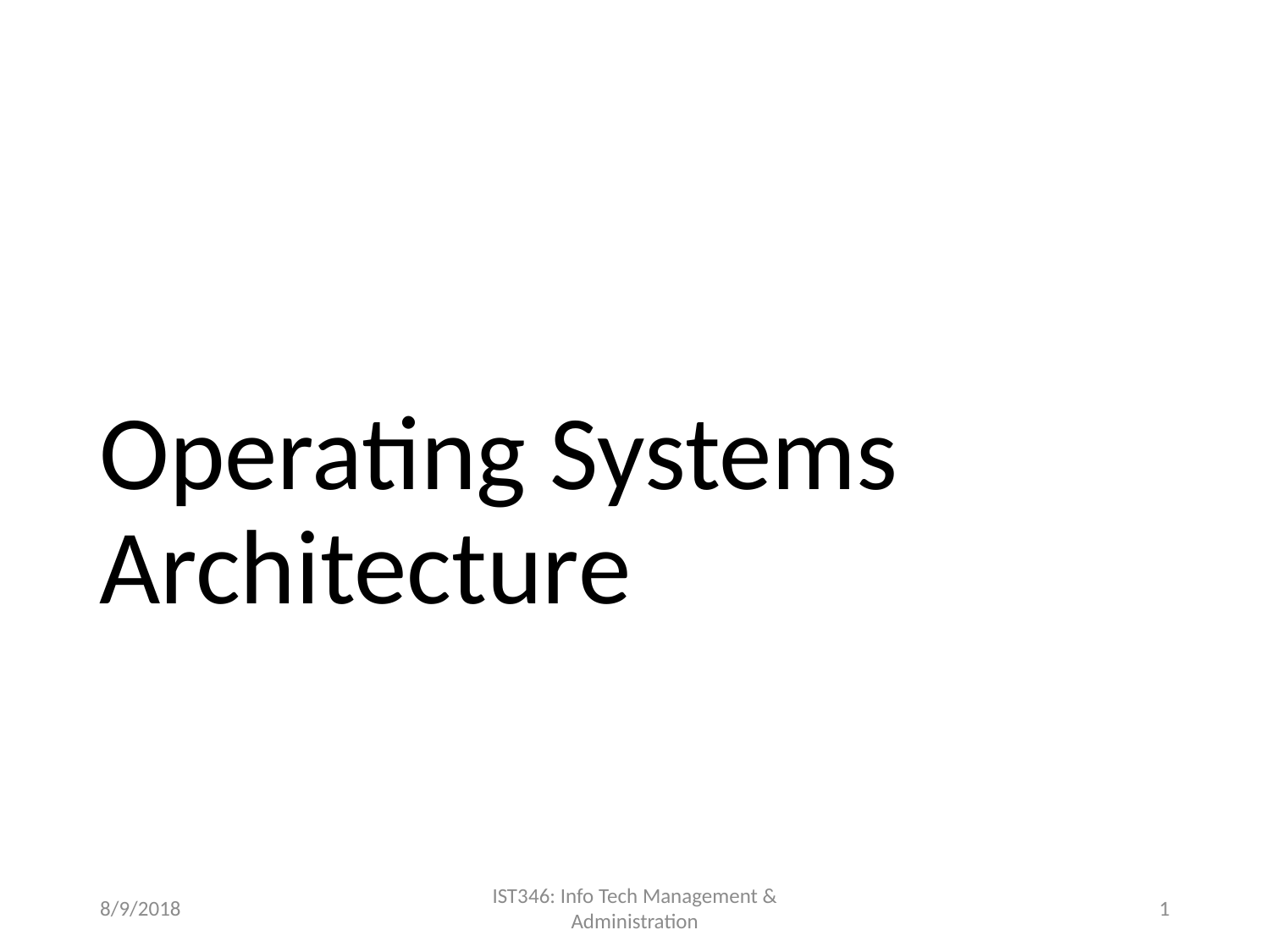

# Operating Systems Architecture

8/9/2018
IST346: Info Tech Management & Administration
1